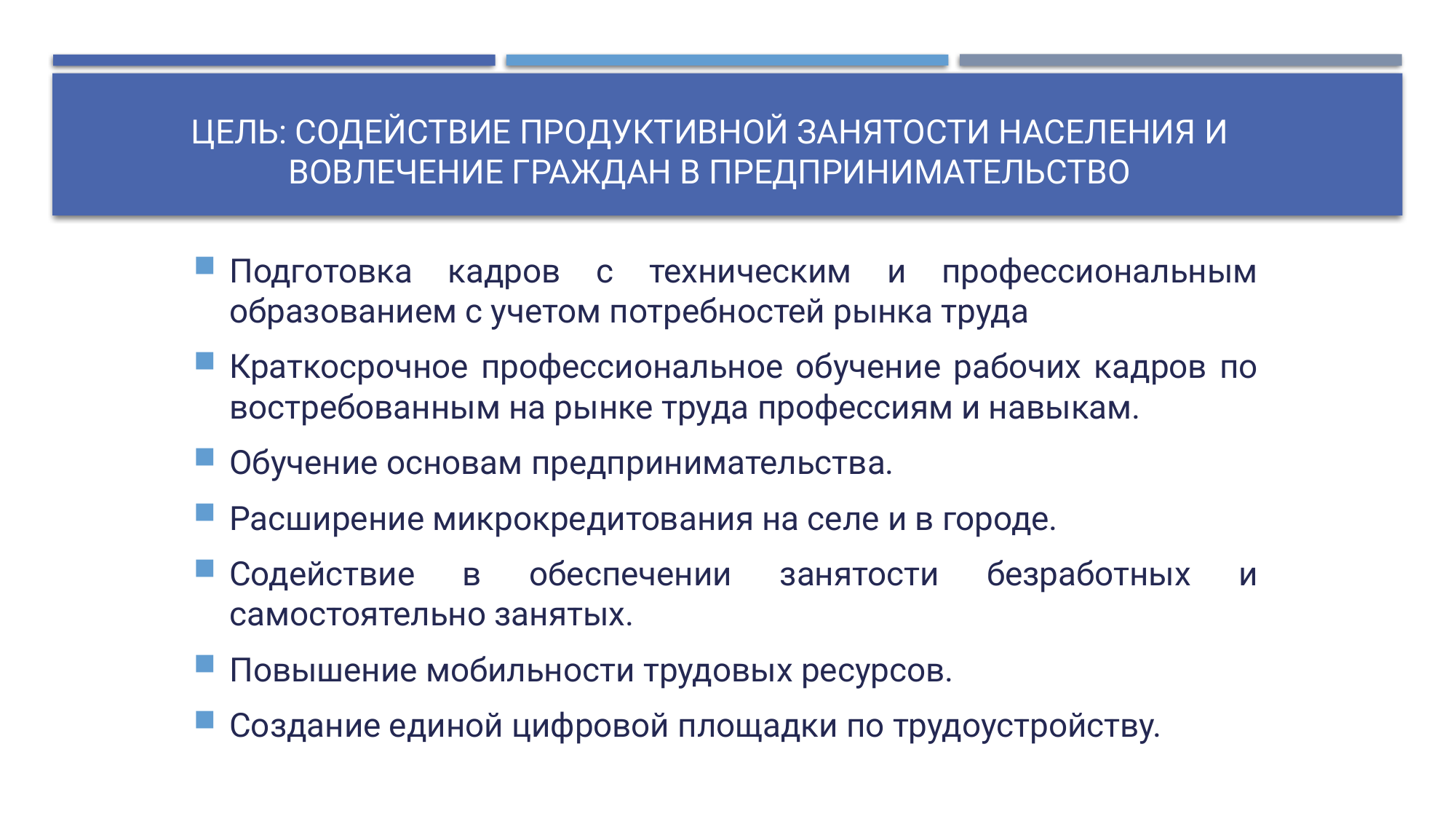

# ЦЕЛЬ: Содействие продуктивной занятости населения и вовлечение граждан в предпринимательство
Подготовка кадров с техническим и профессиональным образованием с учетом потребностей рынка труда
Краткосрочное профессиональное обучение рабочих кадров по востребованным на рынке труда профессиям и навыкам.
Обучение основам предпринимательства.
Расширение микрокредитования на селе и в городе.
Содействие в обеспечении занятости безработных и самостоятельно занятых.
Повышение мобильности трудовых ресурсов.
Создание единой цифровой площадки по трудоустройству.